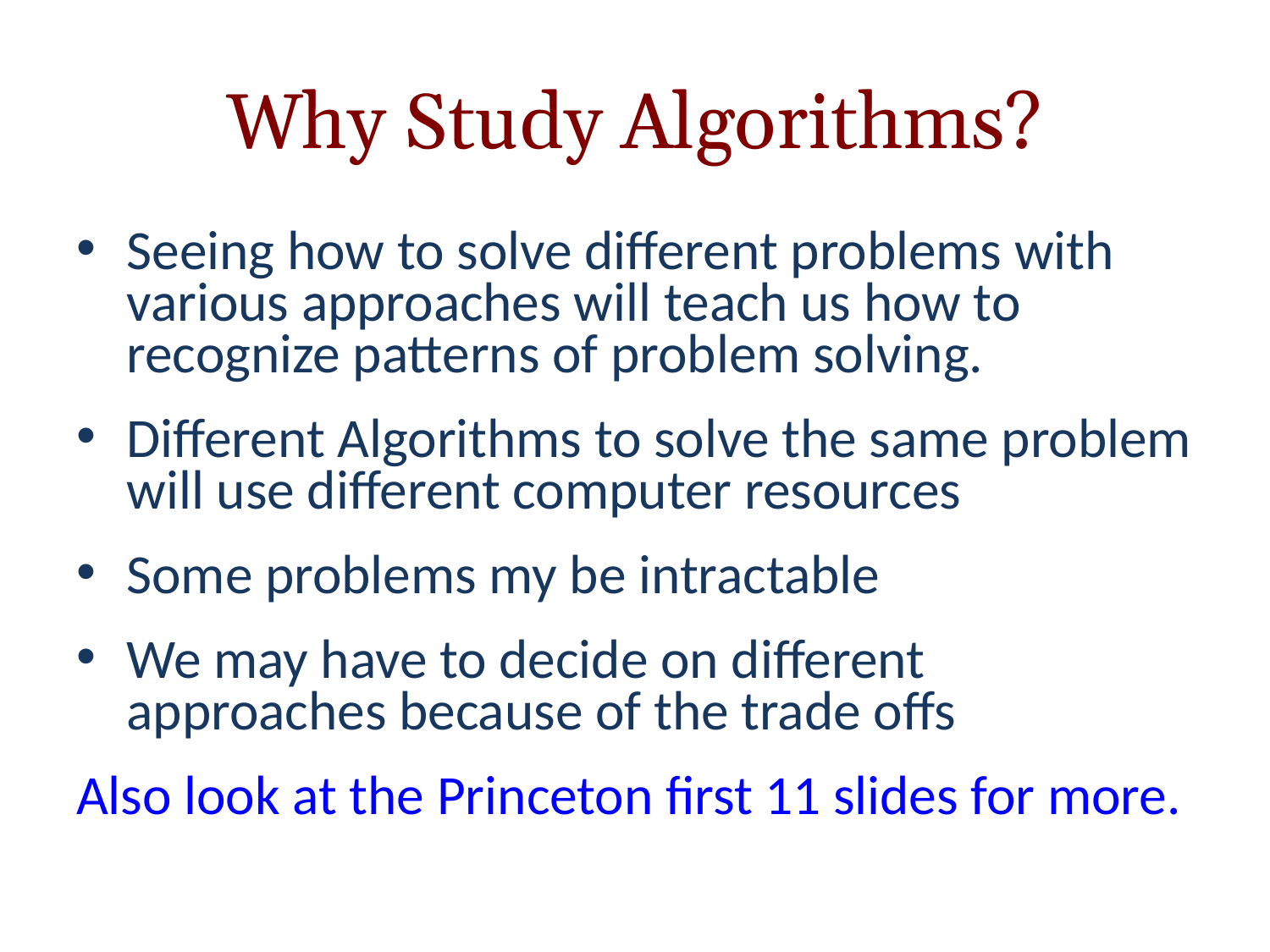

# Why Study Algorithms?
Seeing how to solve different problems with various approaches will teach us how to recognize patterns of problem solving.
Different Algorithms to solve the same problem will use different computer resources
Some problems my be intractable
We may have to decide on different approaches because of the trade offs
Also look at the Princeton first 11 slides for more.